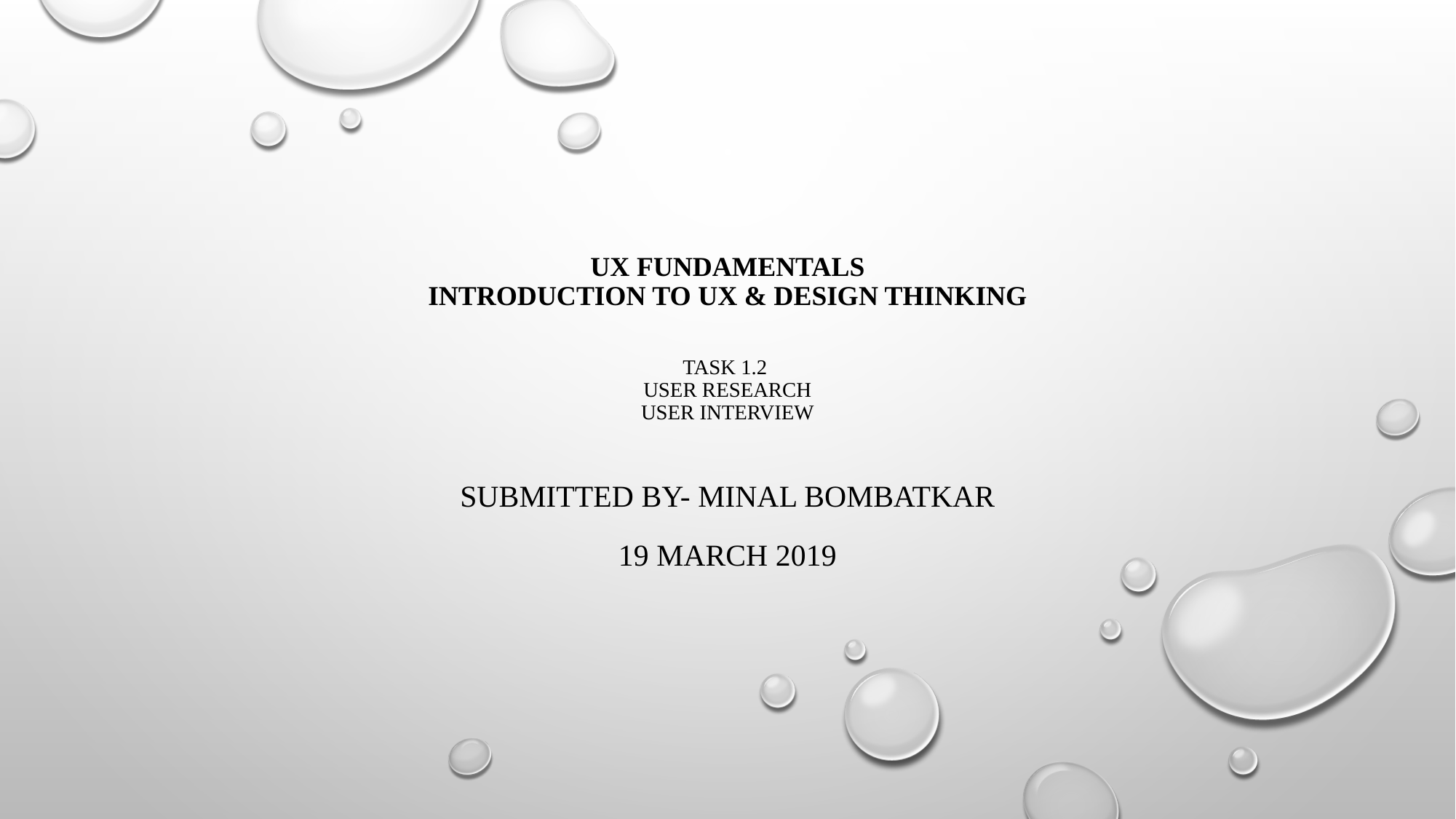

# UX Fundamentals Introduction to UX & Design Thinking Task 1.2 User Research User Interview
Submitted by- Minal Bombatkar
19 March 2019